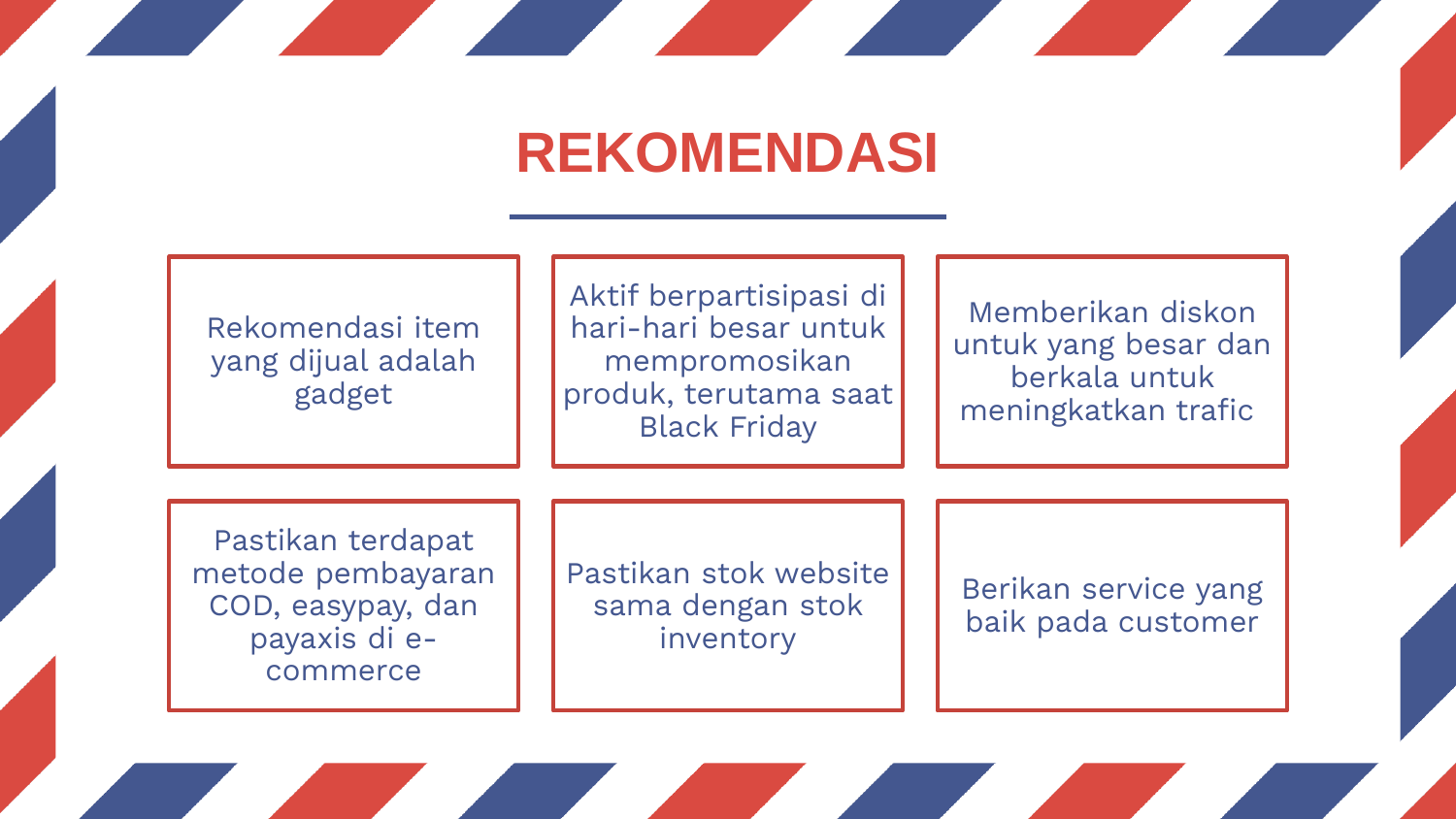

REKOMENDASI
Rekomendasi item yang dijual adalah gadget
Aktif berpartisipasi di hari-hari besar untuk mempromosikan produk, terutama saat Black Friday
Memberikan diskon untuk yang besar dan berkala untuk meningkatkan trafic
Pastikan terdapat metode pembayaran COD, easypay, dan payaxis di e-commerce
Pastikan stok website sama dengan stok inventory
Berikan service yang baik pada customer